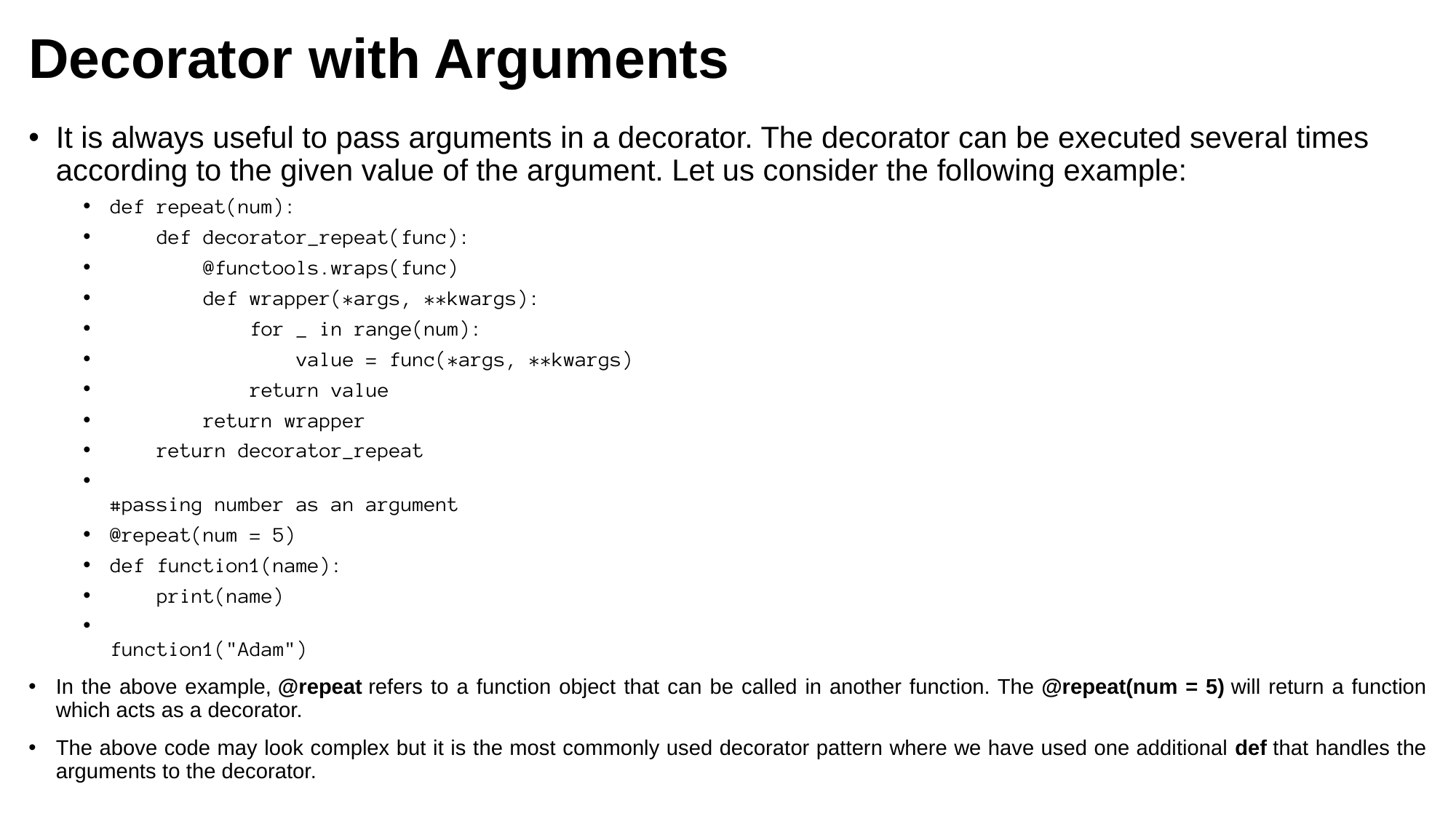

# Decorator with Arguments
It is always useful to pass arguments in a decorator. The decorator can be executed several times according to the given value of the argument. Let us consider the following example:
def repeat(num):
    def decorator_repeat(func):
        @functools.wraps(func)
        def wrapper(*args, **kwargs):
            for _ in range(num):
                value = func(*args, **kwargs)
            return value
        return wrapper
    return decorator_repeat
#passing number as an argument
@repeat(num = 5)
def function1(name):
    print(name)
function1("Adam")
In the above example, @repeat refers to a function object that can be called in another function. The @repeat(num = 5) will return a function which acts as a decorator.
The above code may look complex but it is the most commonly used decorator pattern where we have used one additional def that handles the arguments to the decorator.